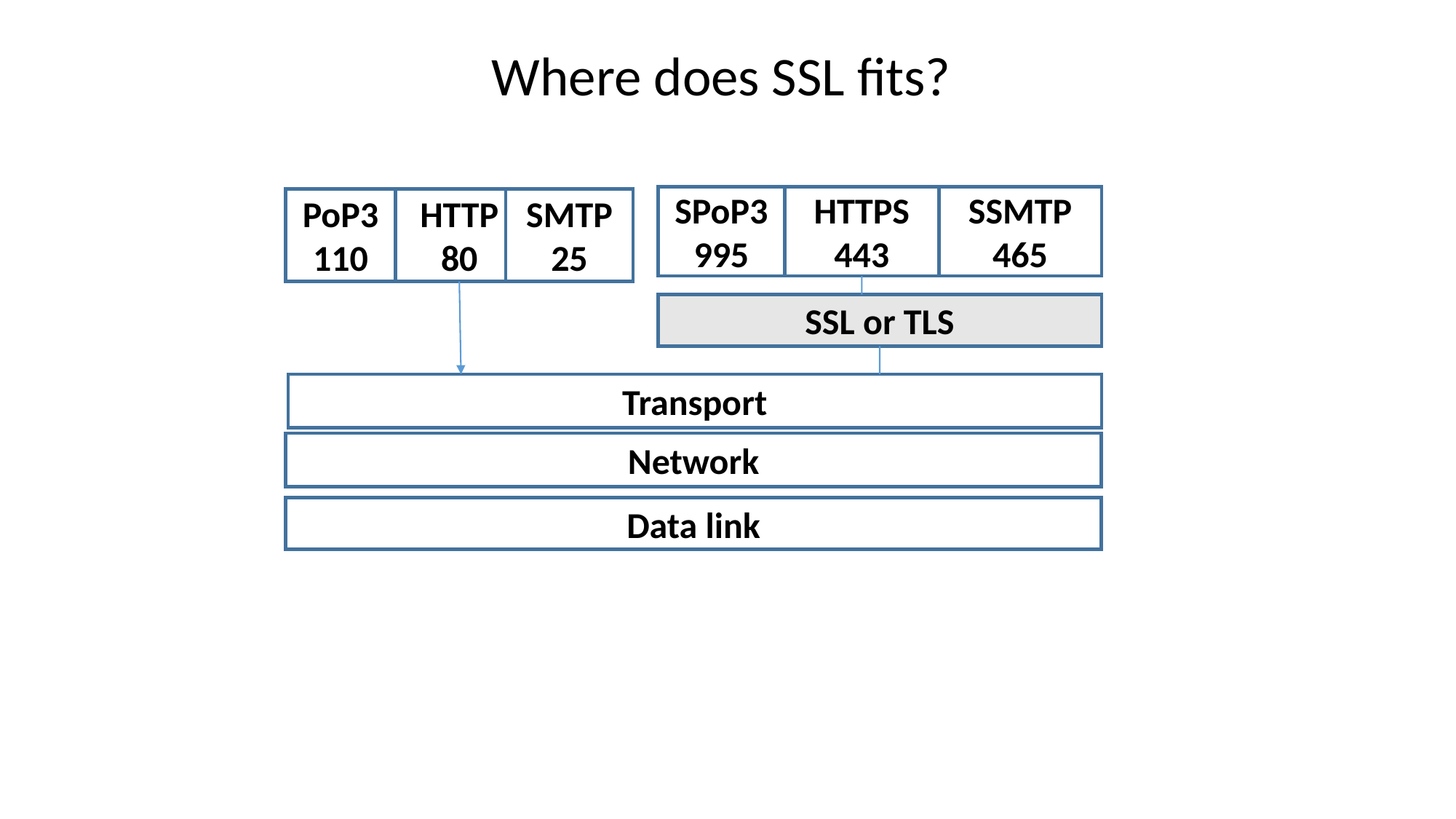

Where does SSL fits?
SPoP3
995

HTTPS
443

SSMTP
465
SSL or TLS
Data link
PoP3
110

HTTP
80

SMTP
25
Transport
Network